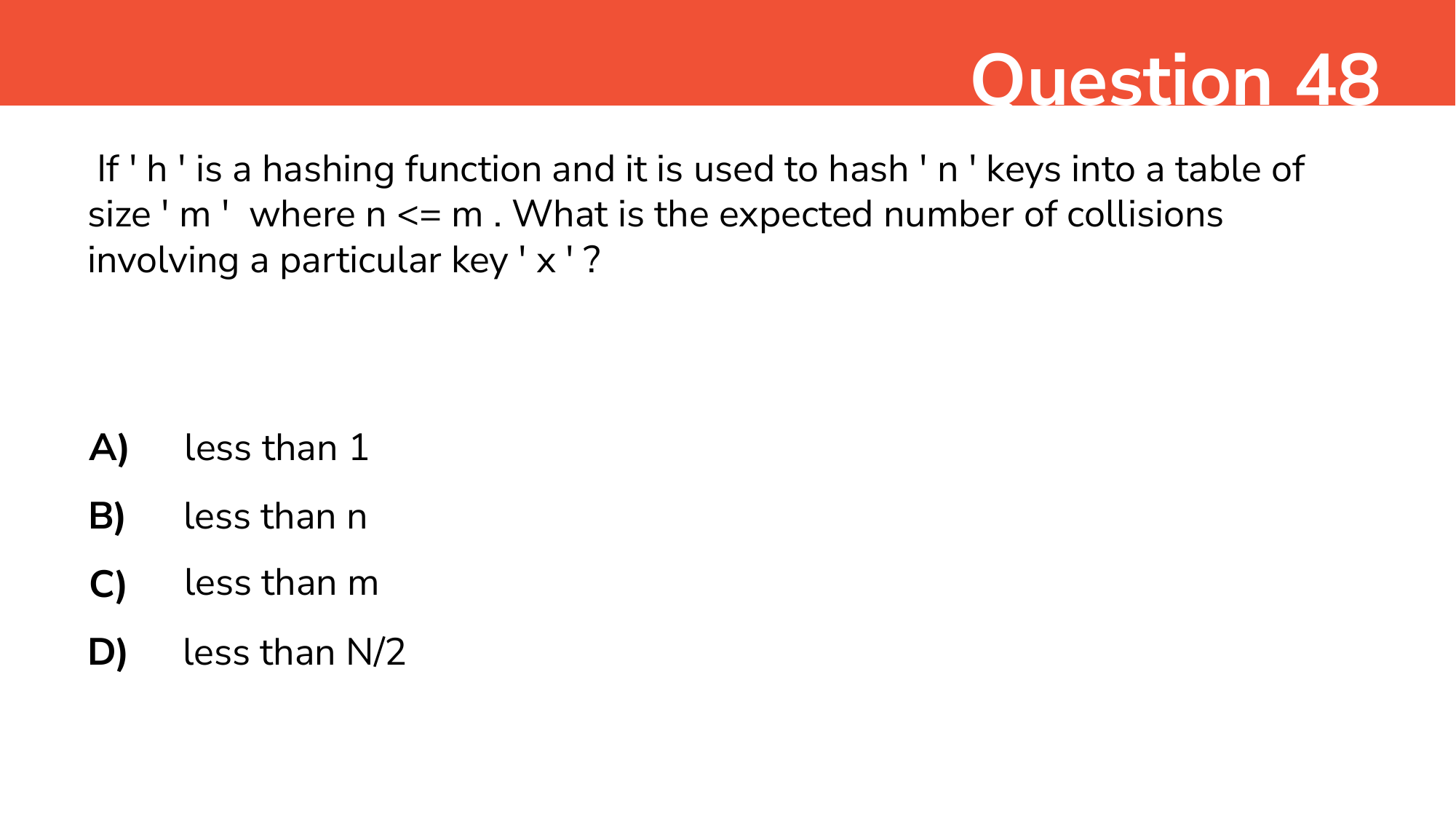

Question 48
 If ' h ' is a hashing function and it is used to hash ' n ' keys into a table of size ' m '  where n <= m . What is the expected number of collisions involving a particular key ' x ' ?
A)
less than 1
B)
less than n
less than m
C)
D)
less than N/2